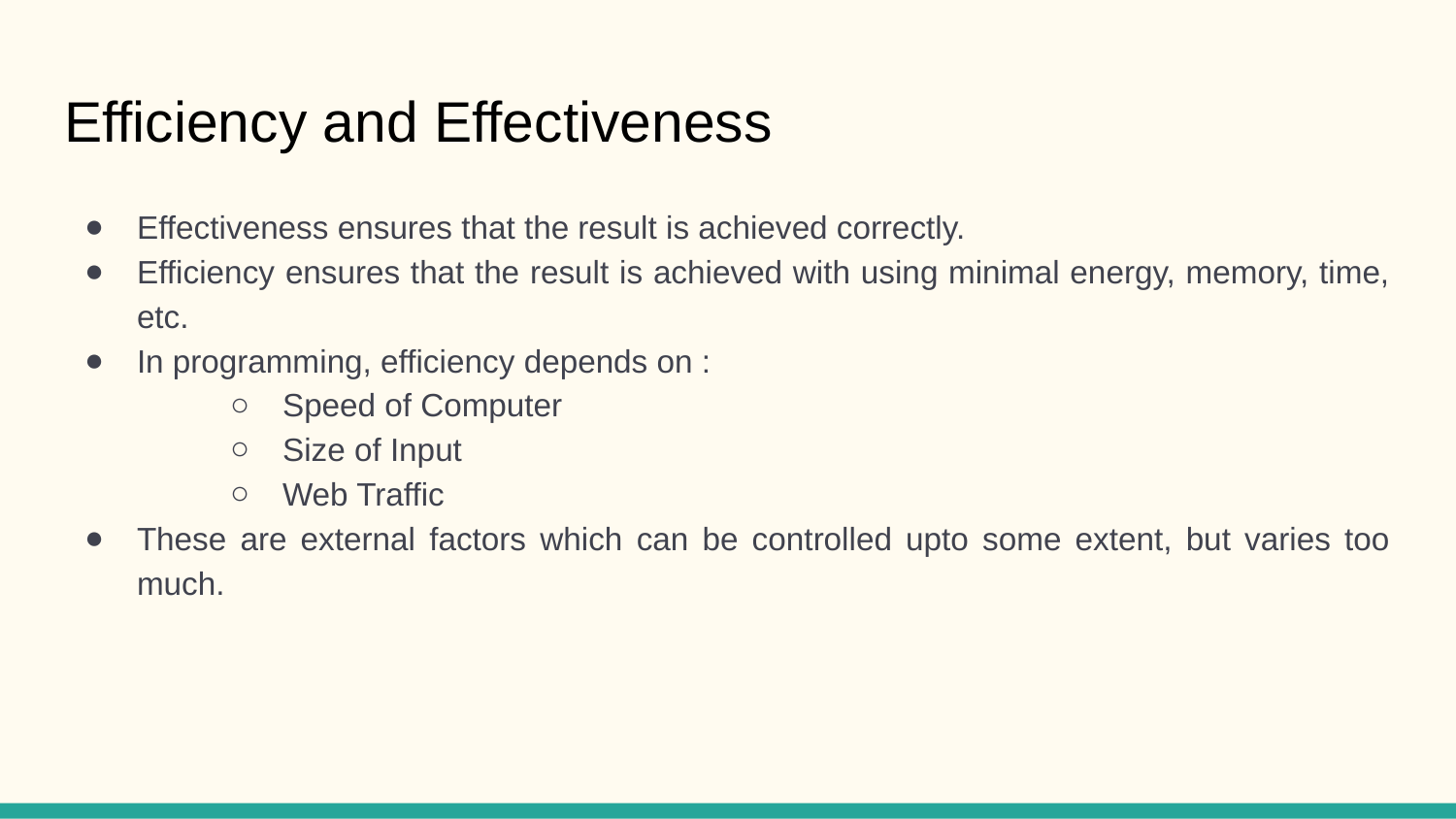

# Efficiency and Effectiveness
Effectiveness ensures that the result is achieved correctly.
Efficiency ensures that the result is achieved with using minimal energy, memory, time, etc.
In programming, efficiency depends on :
Speed of Computer
Size of Input
Web Traffic
These are external factors which can be controlled upto some extent, but varies too much.